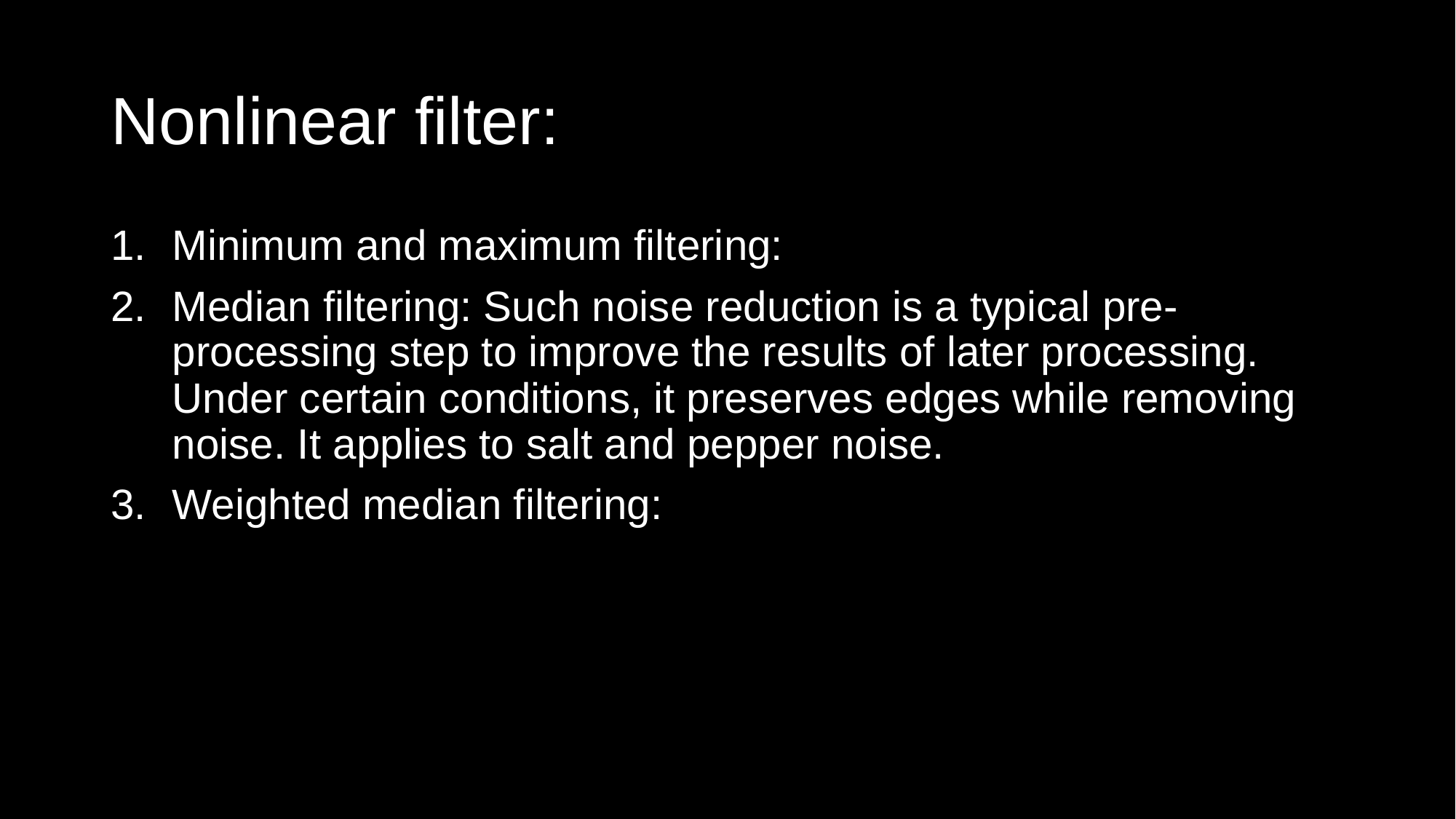

# Nonlinear filter:
Minimum and maximum filtering:
Median filtering: Such noise reduction is a typical pre-processing step to improve the results of later processing. Under certain conditions, it preserves edges while removing noise. It applies to salt and pepper noise.
Weighted median filtering: